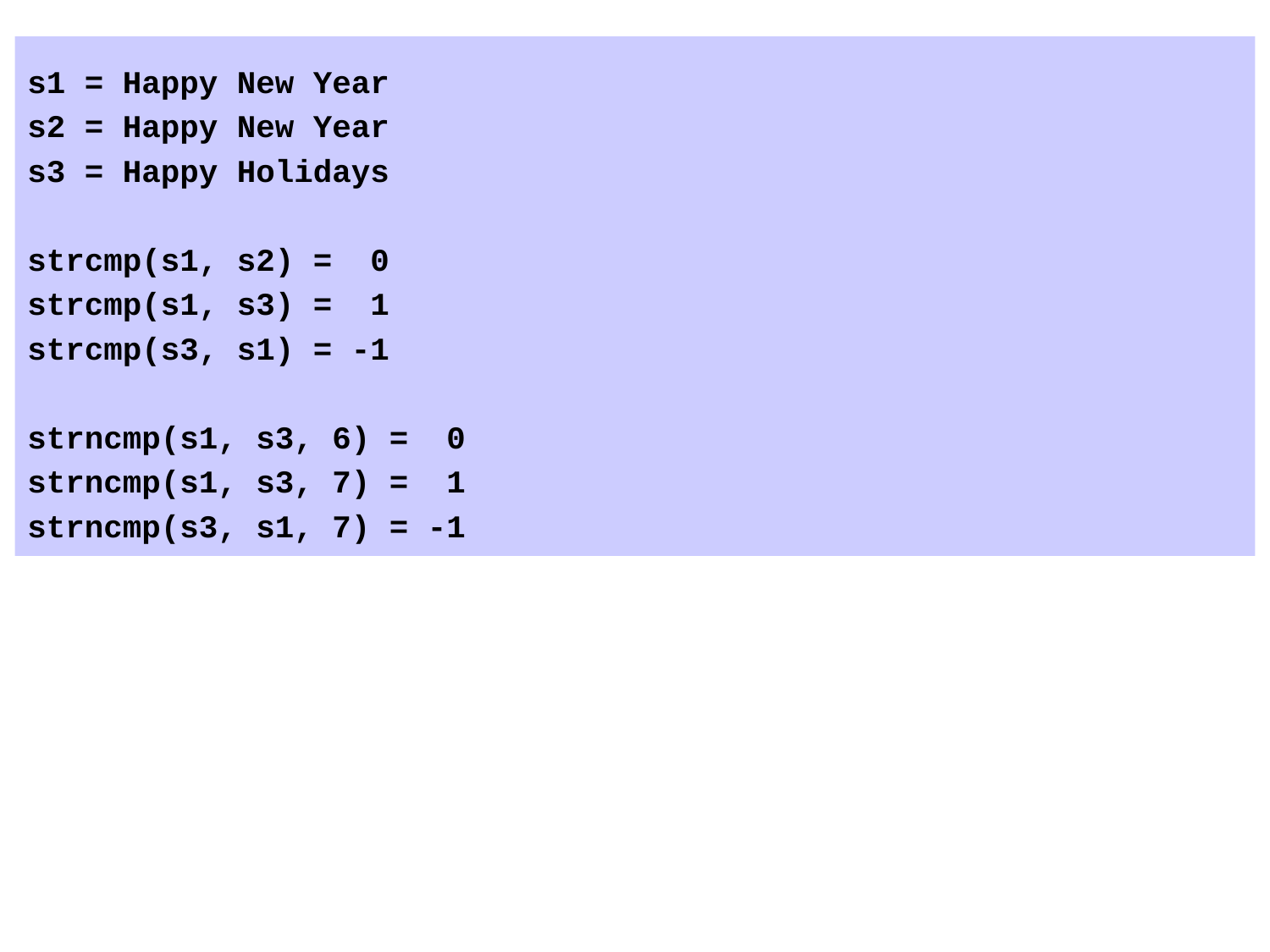

s1 = Happy New Year
s2 = Happy New Year
s3 = Happy Holidays

strcmp(s1, s2) =  0
strcmp(s1, s3) =  1
strcmp(s3, s1) = -1

strncmp(s1, s3, 6) =  0
strncmp(s1, s3, 7) =  1
strncmp(s3, s1, 7) = -1